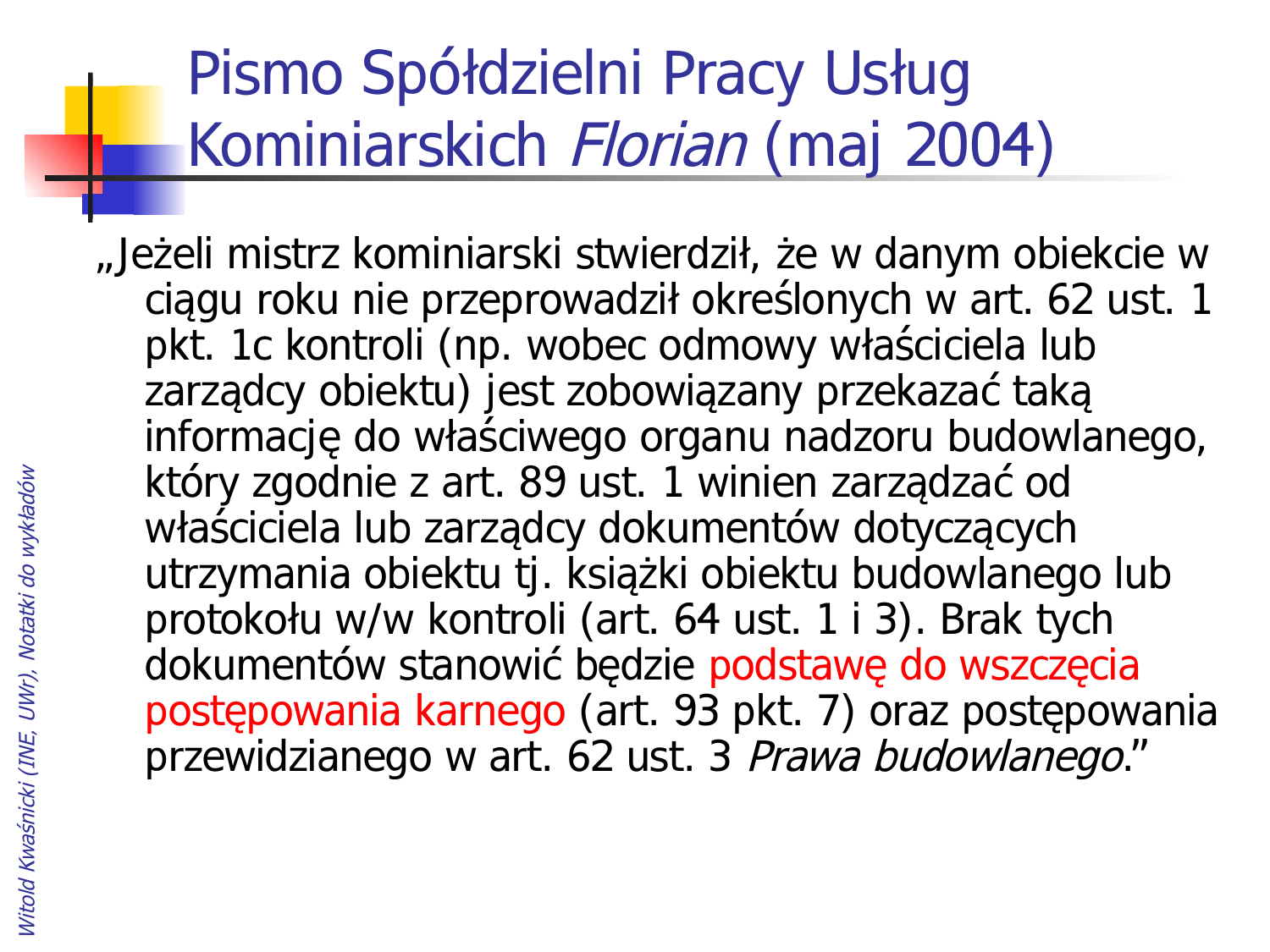

# Pismo Spółdzielni Pracy Usług Kominiarskich Florian (maj 2004)
„Jeżeli mistrz kominiarski stwierdził, że w danym obiekcie w ciągu roku nie przeprowadził określonych w art. 62 ust. 1 pkt. 1c kontroli (np. wobec odmowy właściciela lub zarządcy obiektu) jest zobowiązany przekazać taką informację do właściwego organu nadzoru budowlanego, który zgodnie z art. 89 ust. 1 winien zarządzać od właściciela lub zarządcy dokumentów dotyczących utrzymania obiektu tj. książki obiektu budowlanego lub protokołu w/w kontroli (art. 64 ust. 1 i 3). Brak tych dokumentów stanowić będzie podstawę do wszczęcia postępowania karnego (art. 93 pkt. 7) oraz postępowania przewidzianego w art. 62 ust. 3 Prawa budowlanego.”
Witold Kwaśnicki (INE, UWr), Notatki do wykładów